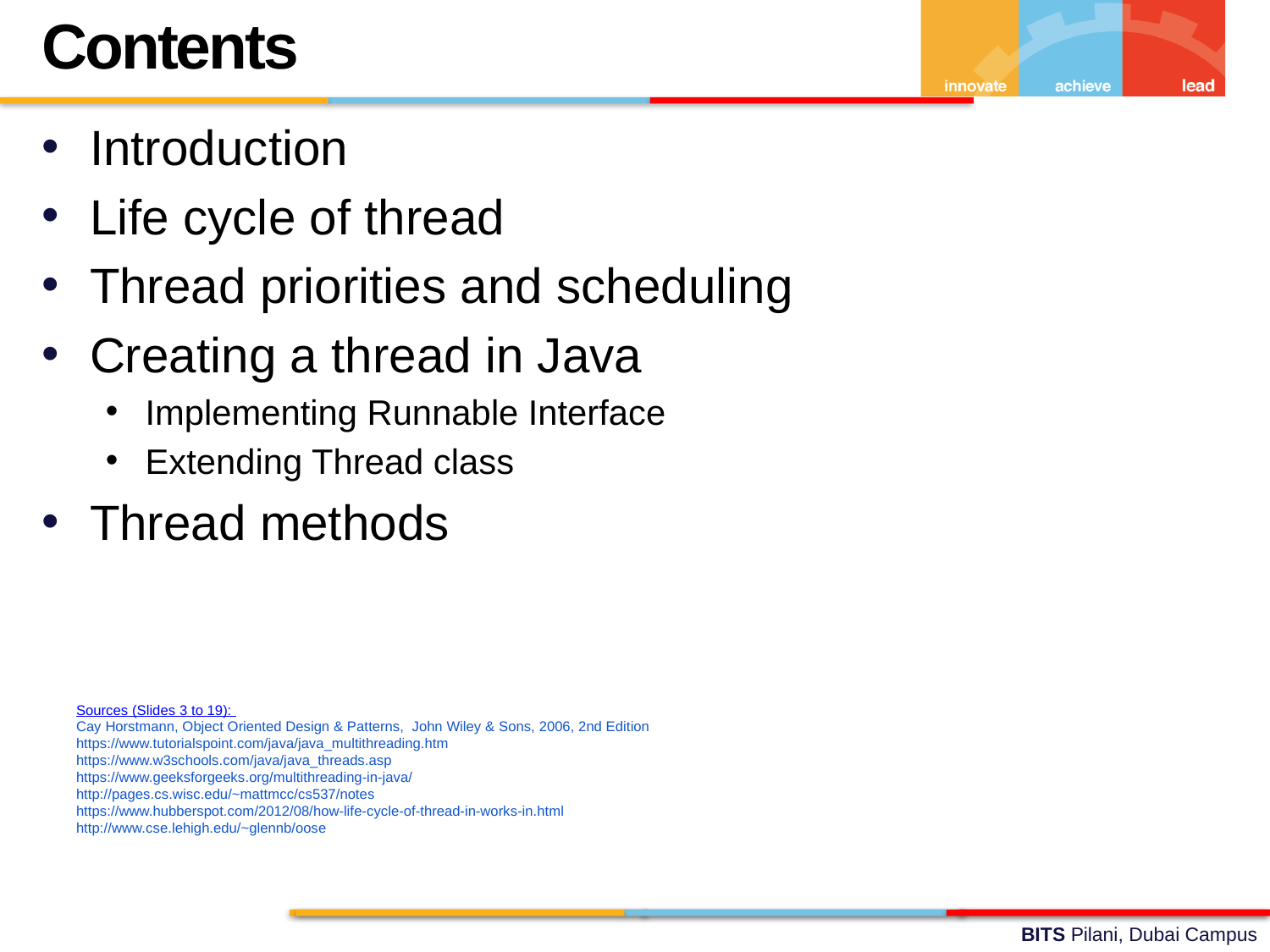

Contents
Introduction
Life cycle of thread
Thread priorities and scheduling
Creating a thread in Java
Implementing Runnable Interface
Extending Thread class
Thread methods

Sources (Slides 3 to 19):
Cay Horstmann, Object Oriented Design & Patterns,  John Wiley & Sons, 2006, 2nd Edition
https://www.tutorialspoint.com/java/java_multithreading.htm
https://www.w3schools.com/java/java_threads.asp
https://www.geeksforgeeks.org/multithreading-in-java/
http://pages.cs.wisc.edu/~mattmcc/cs537/notes
https://www.hubberspot.com/2012/08/how-life-cycle-of-thread-in-works-in.html
http://www.cse.lehigh.edu/~glennb/oose